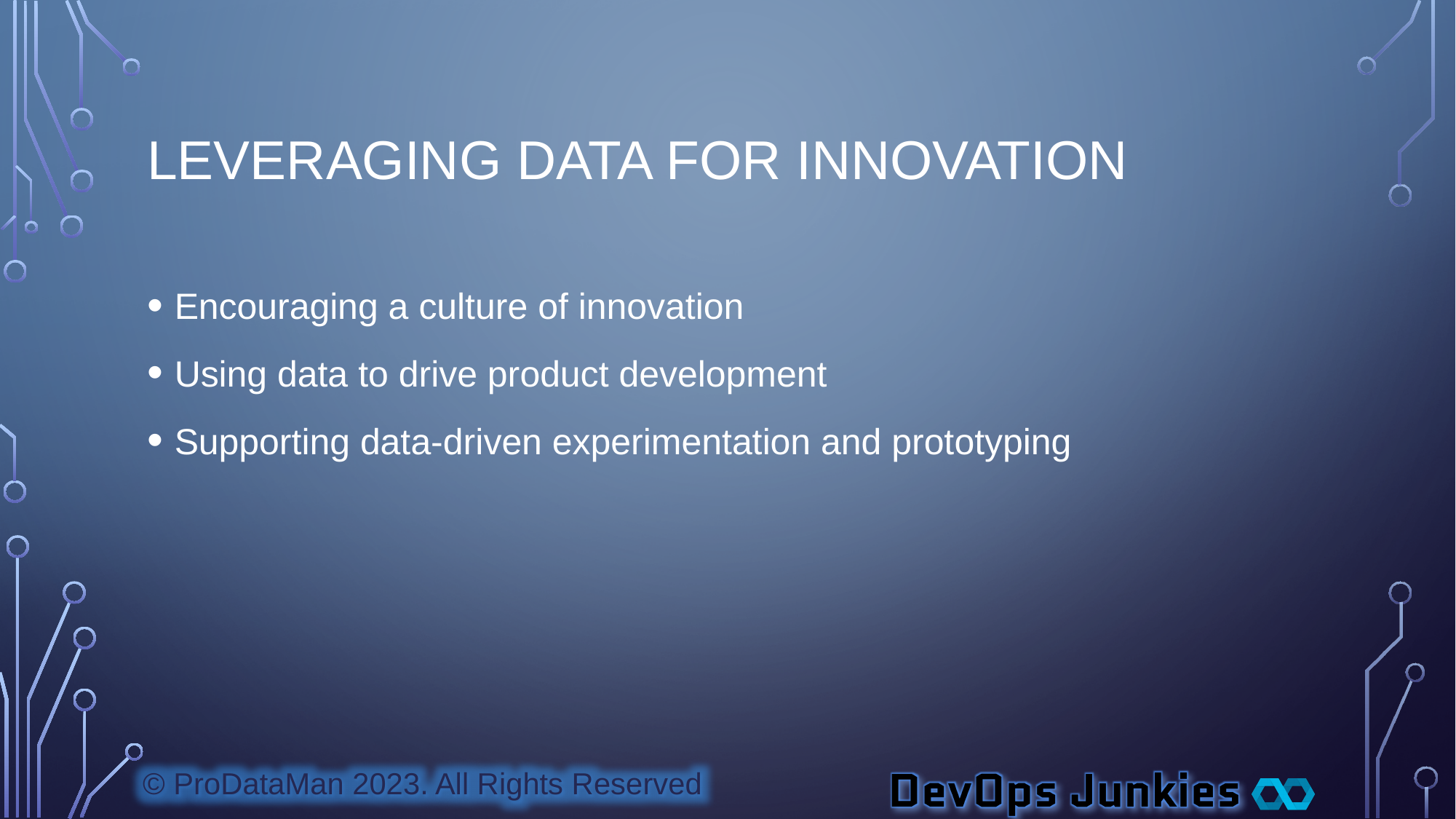

# Leveraging Data for Innovation
Encouraging a culture of innovation
Using data to drive product development
Supporting data-driven experimentation and prototyping